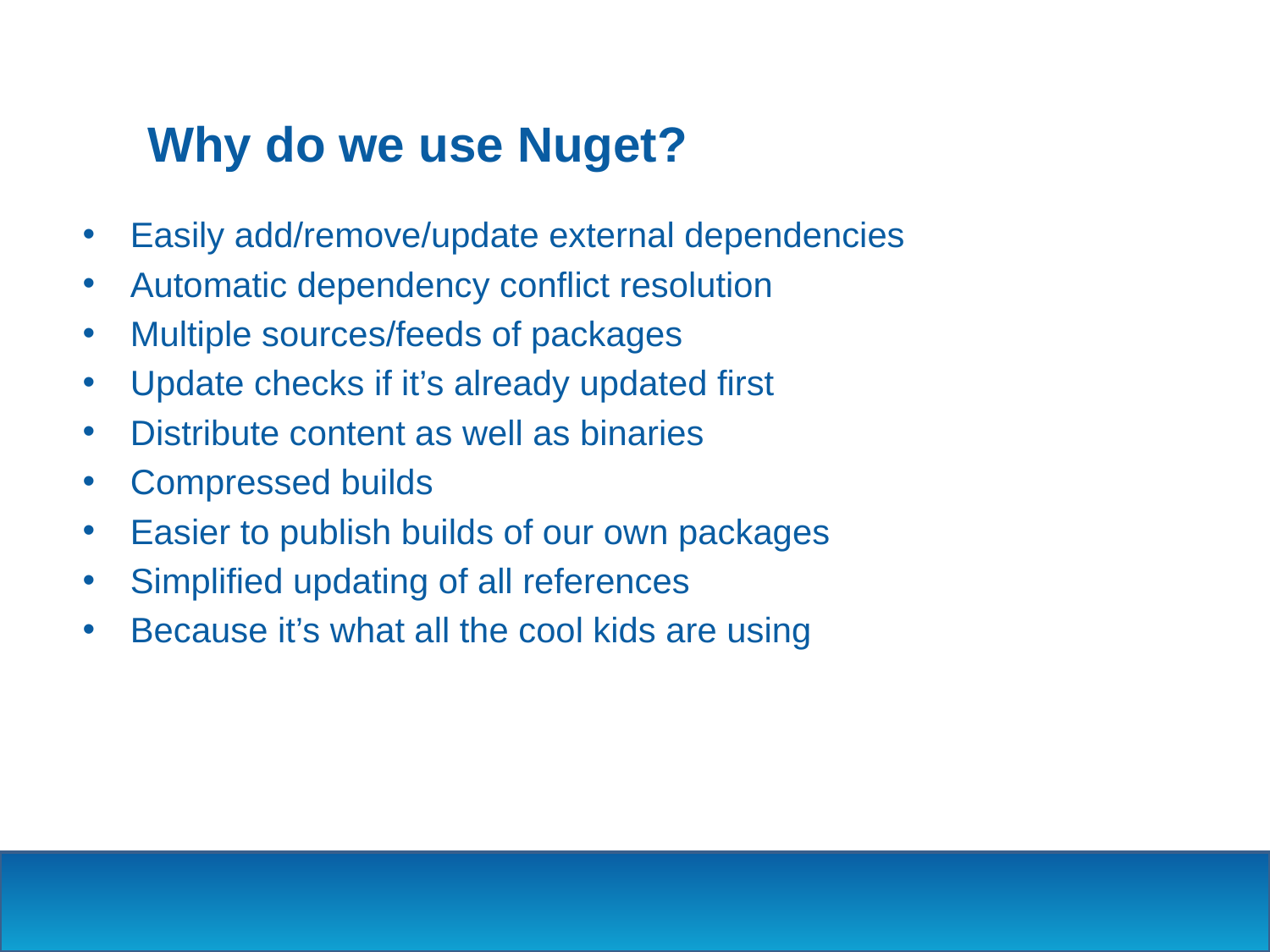

# Why do we use Nuget?
Easily add/remove/update external dependencies
Automatic dependency conflict resolution
Multiple sources/feeds of packages
Update checks if it’s already updated first
Distribute content as well as binaries
Compressed builds
Easier to publish builds of our own packages
Simplified updating of all references
Because it’s what all the cool kids are using